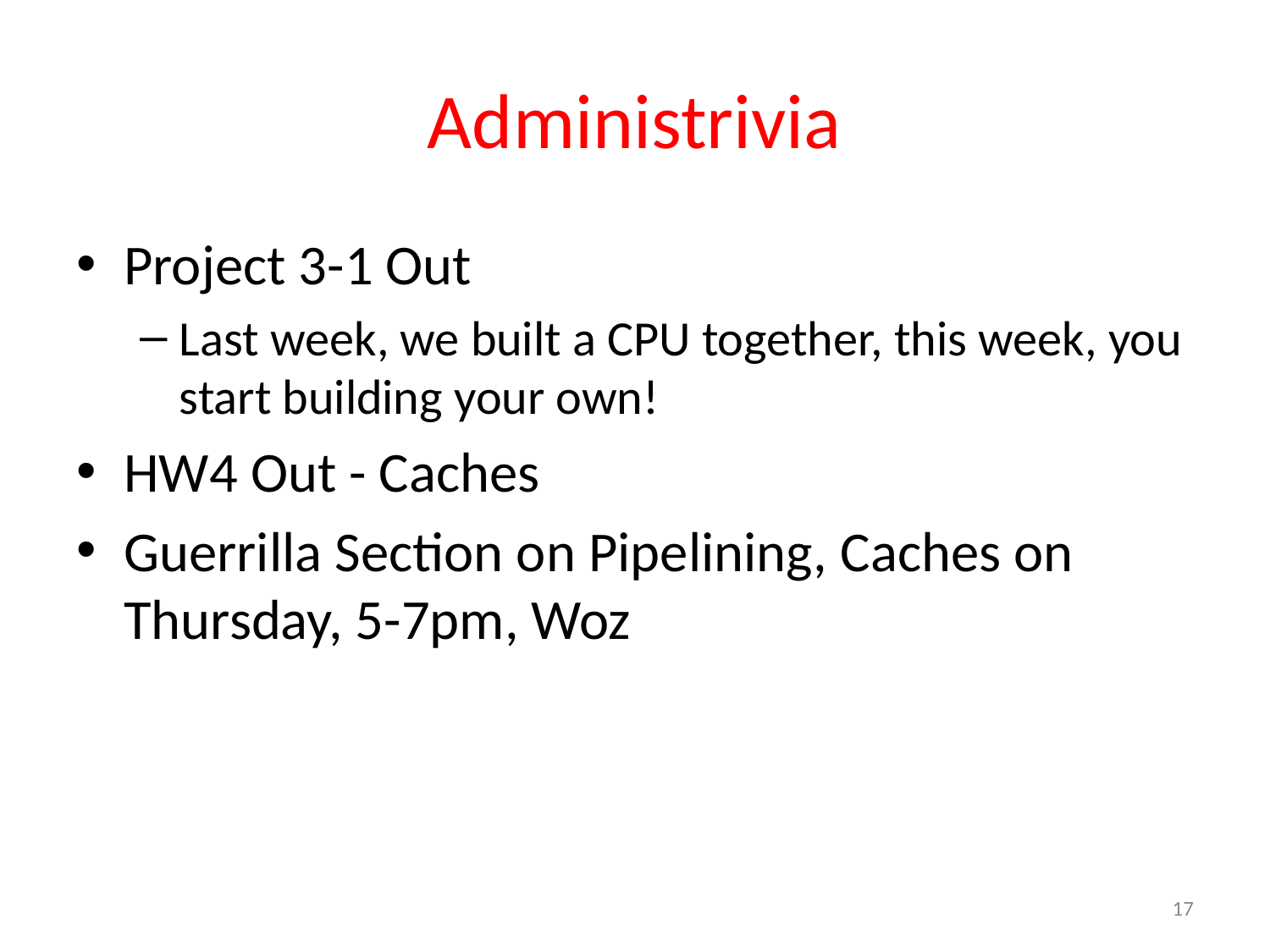

# Administrivia
Project 3-1 Out
Last week, we built a CPU together, this week, you start building your own!
HW4 Out - Caches
Guerrilla Section on Pipelining, Caches on Thursday, 5-7pm, Woz
17